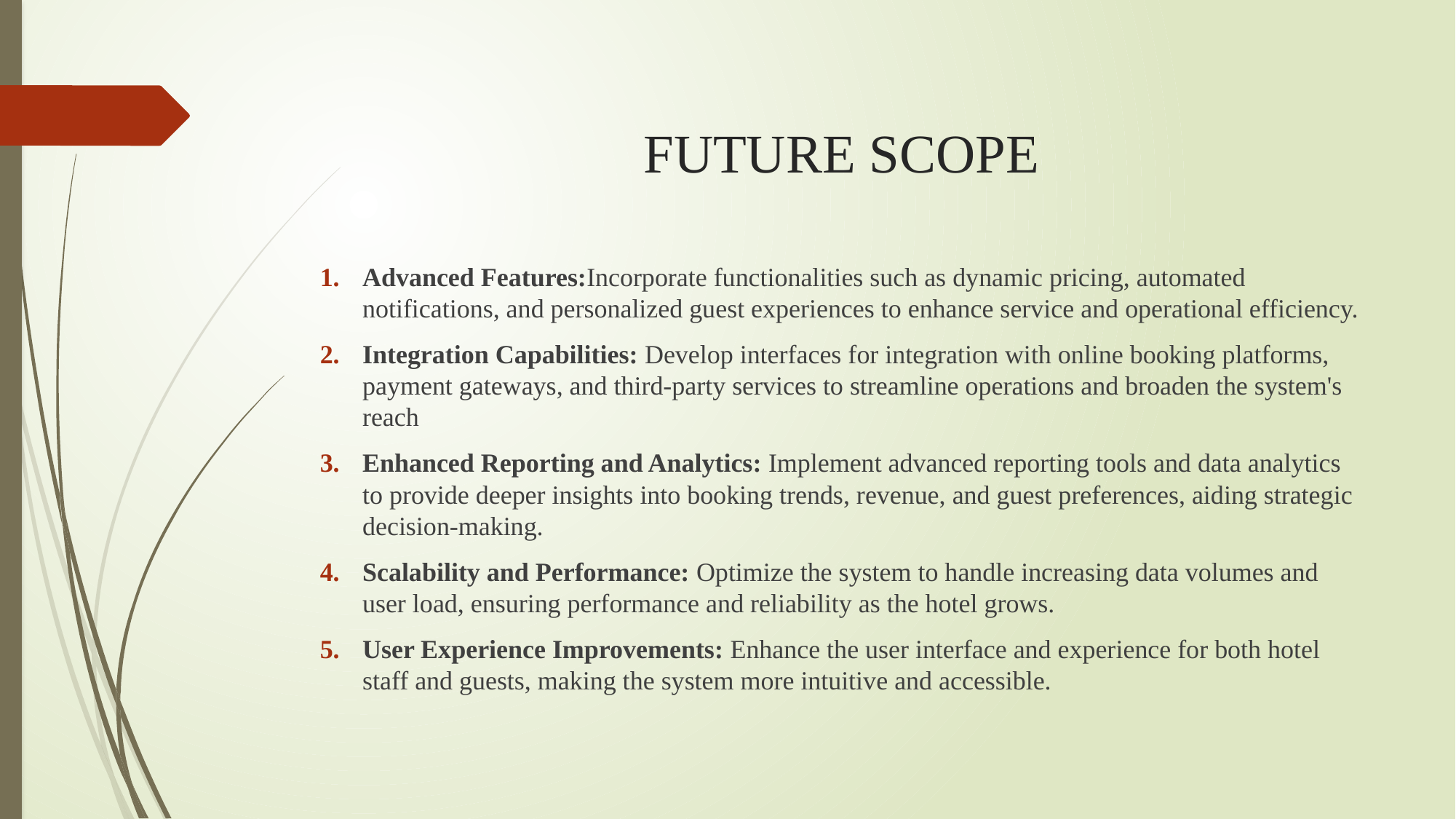

# FUTURE SCOPE
Advanced Features:Incorporate functionalities such as dynamic pricing, automated notifications, and personalized guest experiences to enhance service and operational efficiency.
Integration Capabilities: Develop interfaces for integration with online booking platforms, payment gateways, and third-party services to streamline operations and broaden the system's reach
Enhanced Reporting and Analytics: Implement advanced reporting tools and data analytics to provide deeper insights into booking trends, revenue, and guest preferences, aiding strategic decision-making.
Scalability and Performance: Optimize the system to handle increasing data volumes and user load, ensuring performance and reliability as the hotel grows.
User Experience Improvements: Enhance the user interface and experience for both hotel staff and guests, making the system more intuitive and accessible.